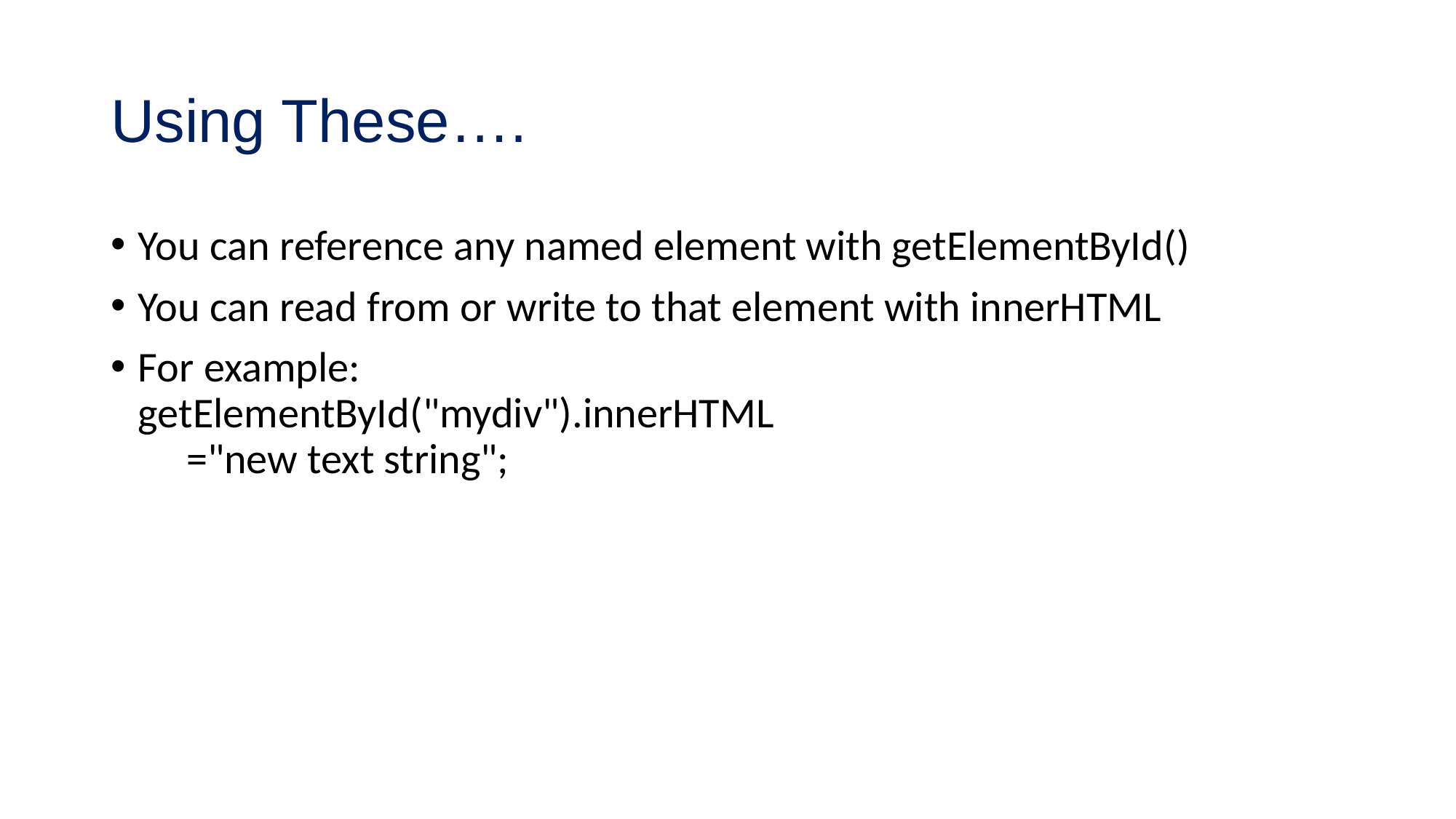

# Using These….
You can reference any named element with getElementById()
You can read from or write to that element with innerHTML
For example:
getElementById("mydiv").innerHTML
     ="new text string";